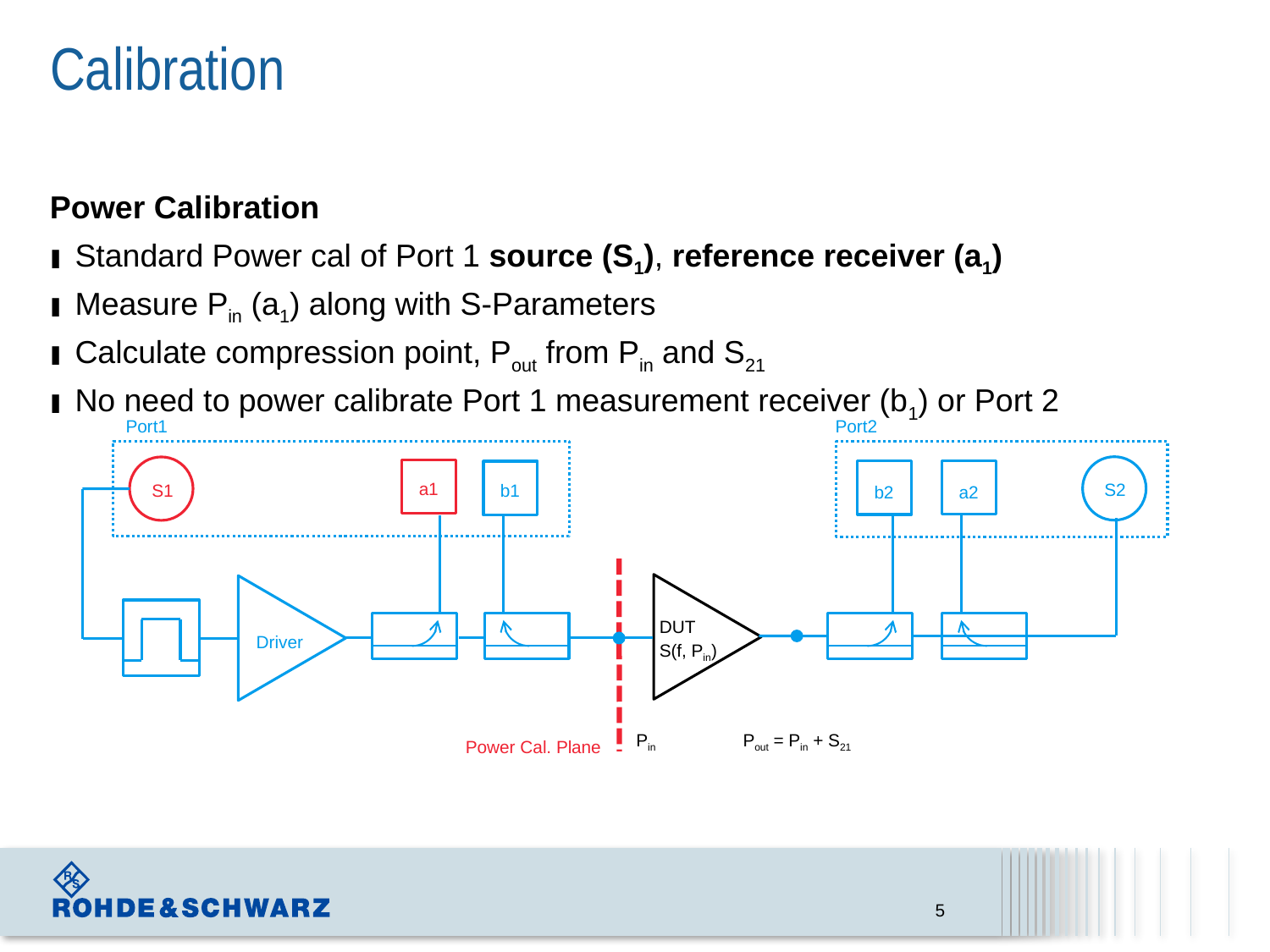

# Calibration
Power Calibration
Standard Power cal of Port 1 source (S1), reference receiver (a1)
Measure Pin (a1) along with S-Parameters
Calculate compression point, Pout from Pin and S21
No need to power calibrate Port 1 measurement receiver (b1) or Port 2

Port1

Port2

S2

a2

b2

S1

a1

b1

DUT
S(f, Pin)

Driver

Pout = Pin + S21
Pin

Power Cal. Plane

5